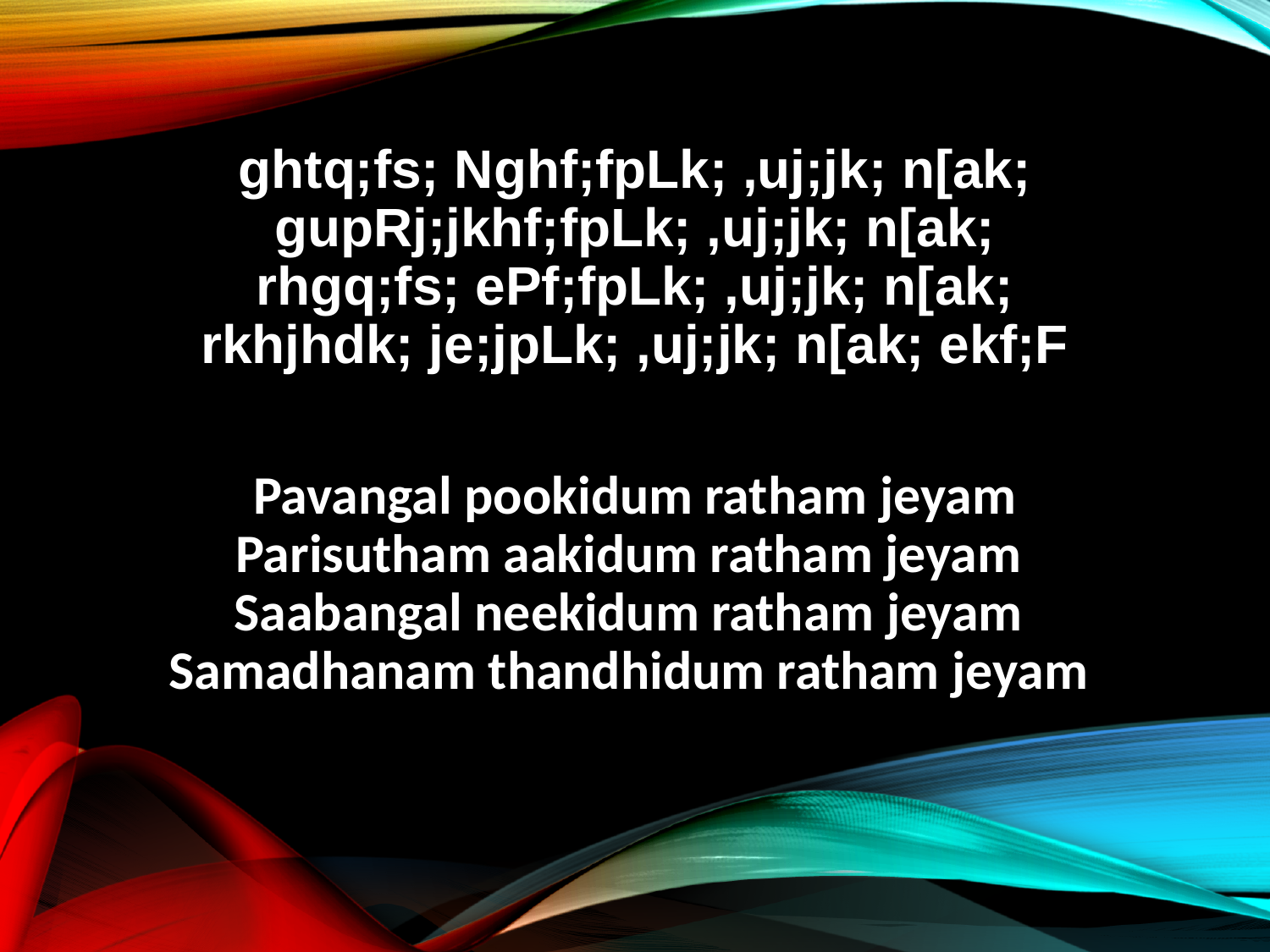

ghtq;fs; Nghf;fpLk; ,uj;jk; n[ak;
gupRj;jkhf;fpLk; ,uj;jk; n[ak;
rhgq;fs; ePf;fpLk; ,uj;jk; n[ak;
rkhjhdk; je;jpLk; ,uj;jk; n[ak; ekf;F

Pavangal pookidum ratham jeyam
Parisutham aakidum ratham jeyam
Saabangal neekidum ratham jeyam
Samadhanam thandhidum ratham jeyam